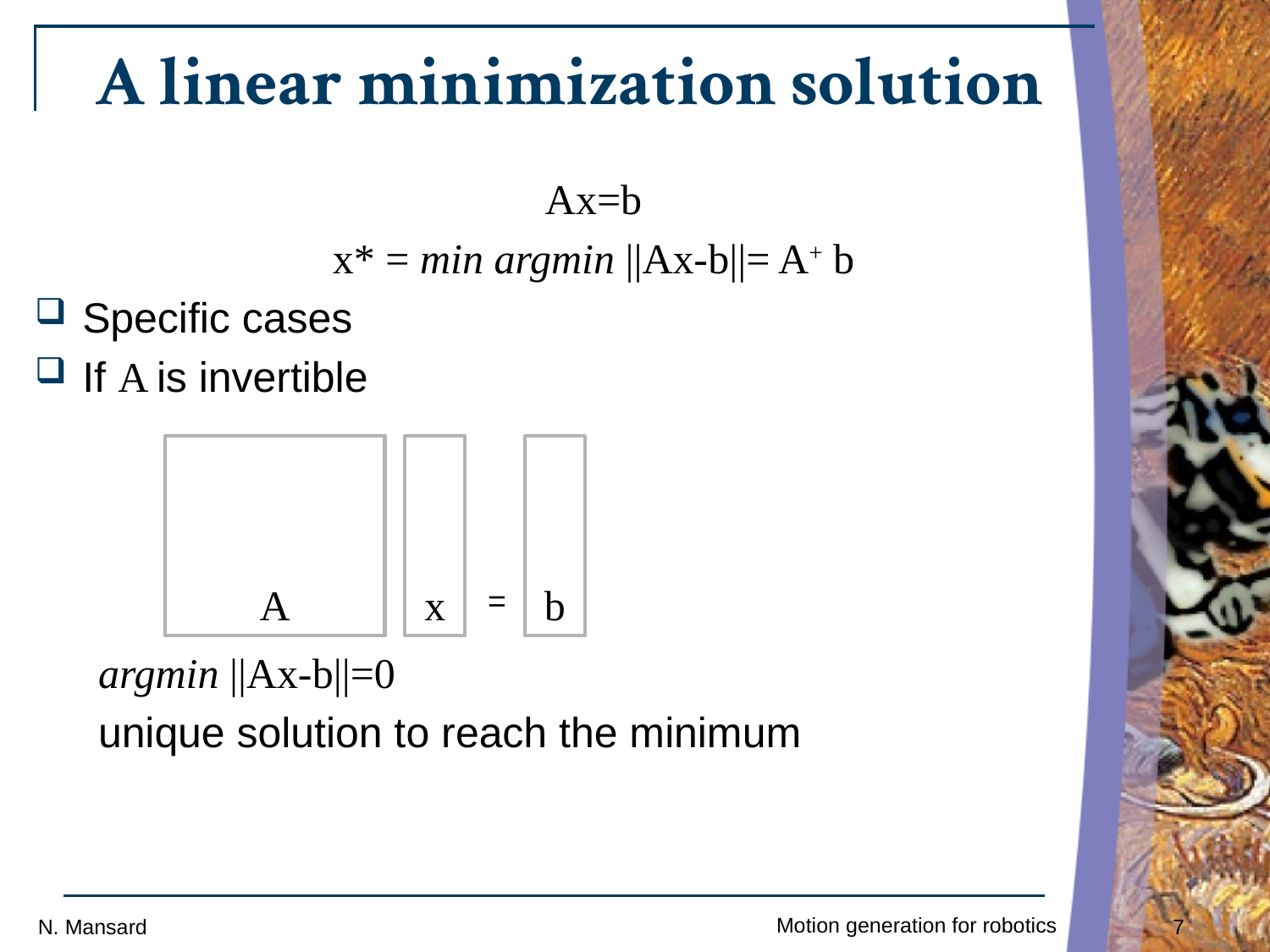

# A linear minimization solution
Ax=b
x* = min argmin ||Ax-b||= A+ b
Specific cases
If A is invertible

argmin ||Ax-b||=0
unique solution to reach the minimum

A
x
b
=